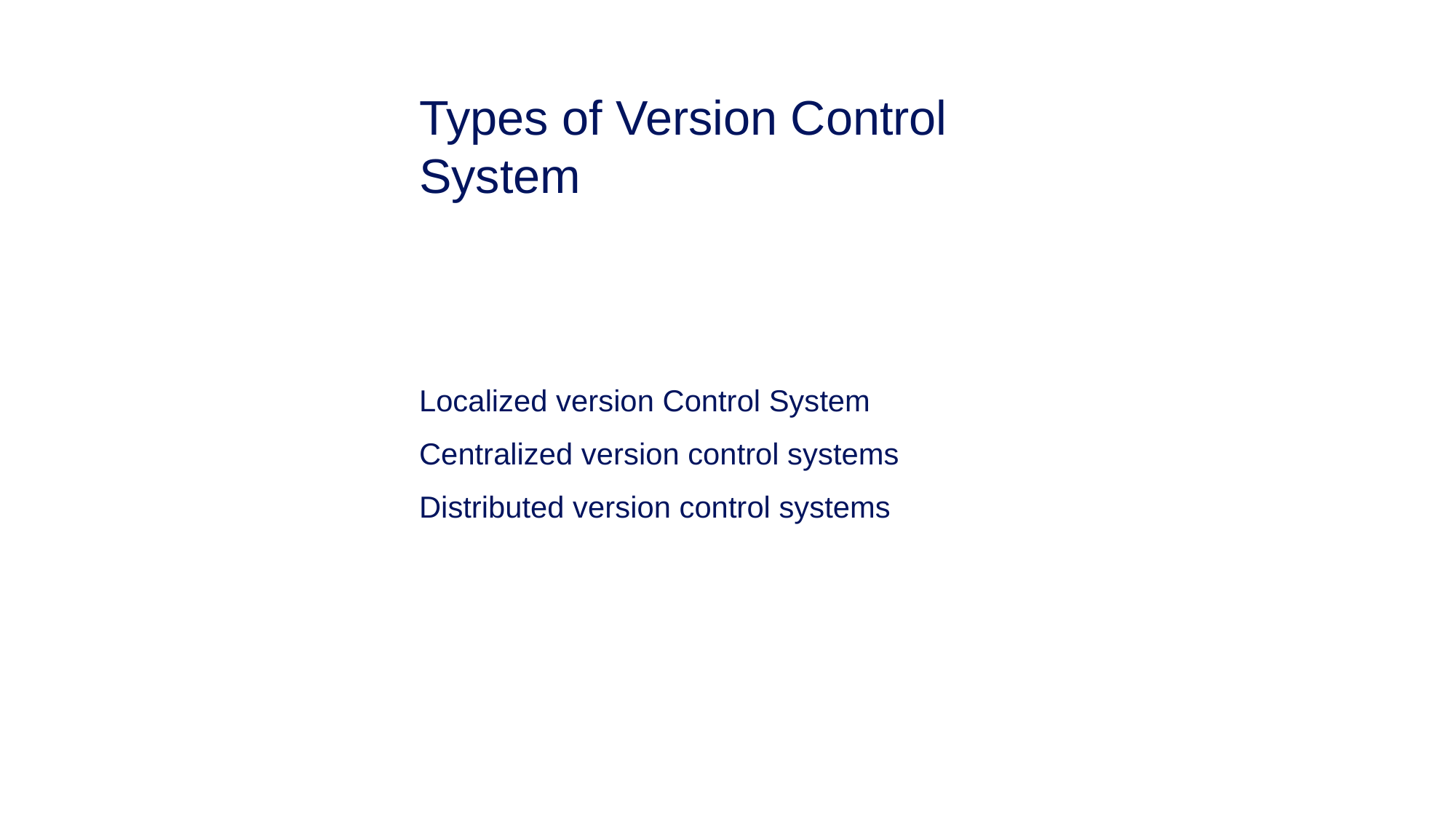

Types of Version Control System

Localized version Control System
Centralized version control systems
Distributed version control systems